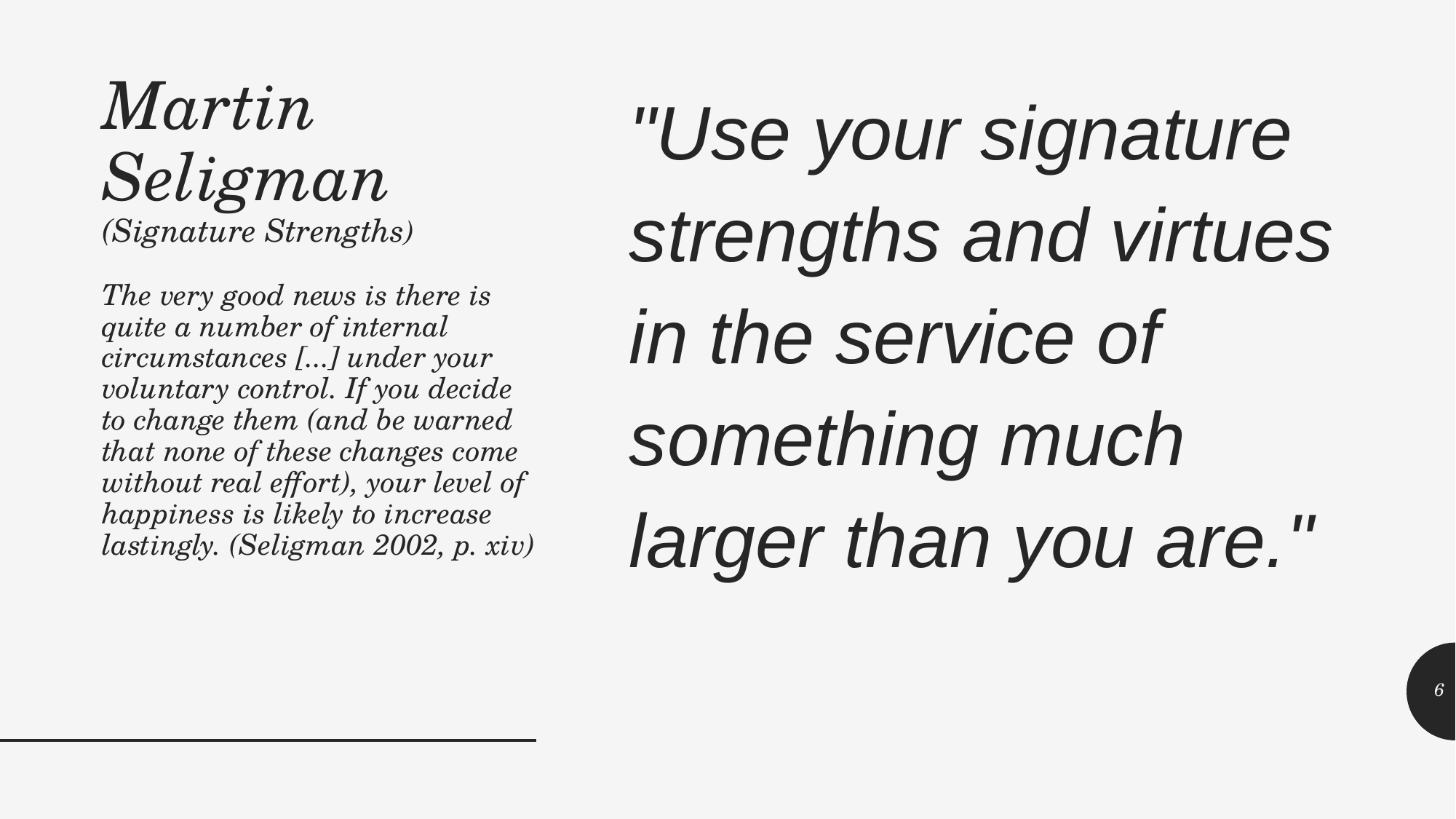

# Martin Seligman (Signature Strengths) The very good news is there is quite a number of internal circumstances [...] under your voluntary control. If you decide to change them (and be warned that none of these changes come without real effort), your level of happiness is likely to increase lastingly. (Seligman 2002, p. xiv)
"Use your signature strengths and virtues in the service of something much larger than you are."

6